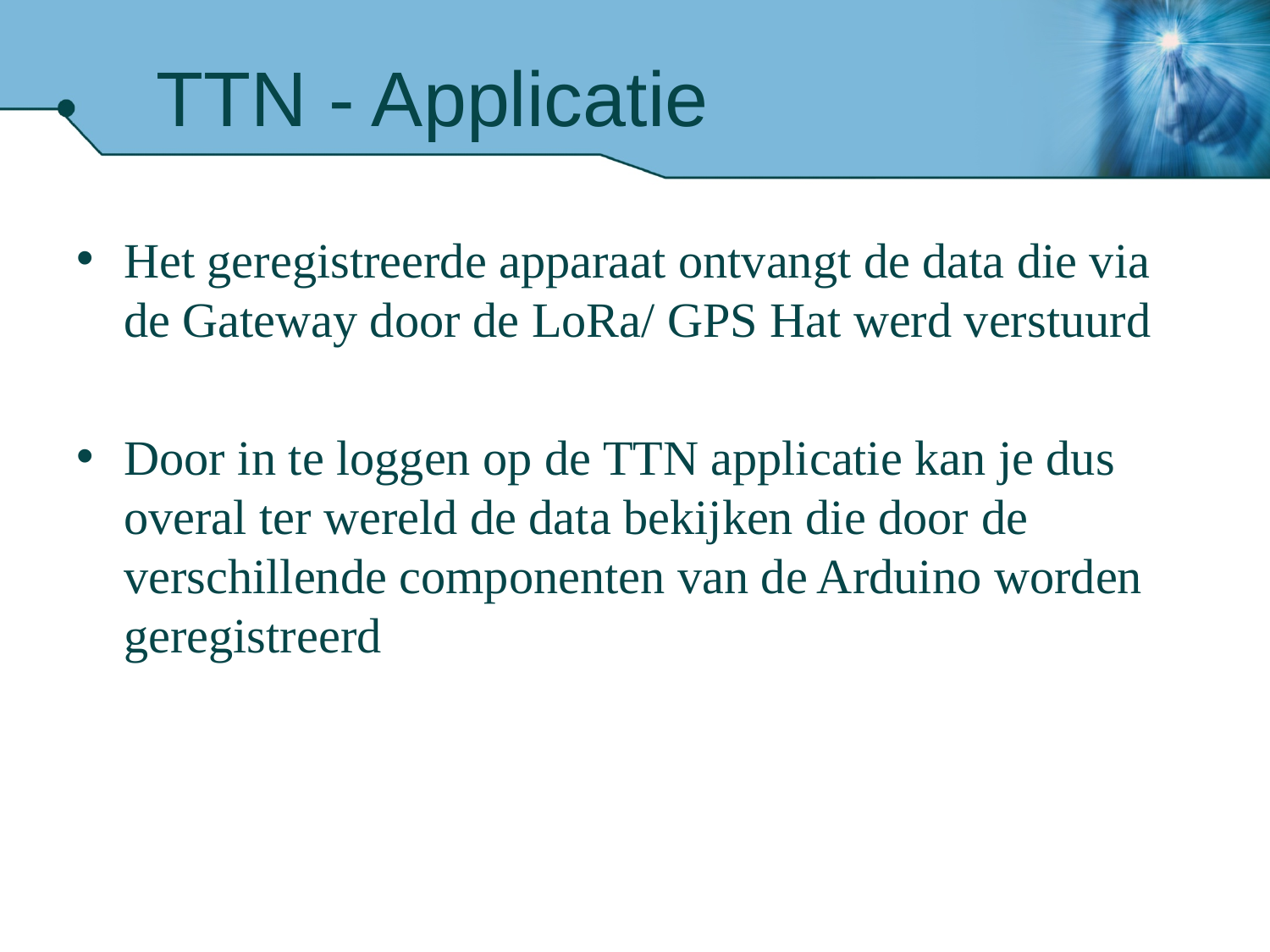

# TTN - Applicatie
Het geregistreerde apparaat ontvangt de data die via de Gateway door de LoRa/ GPS Hat werd verstuurd

Door in te loggen op de TTN applicatie kan je dus overal ter wereld de data bekijken die door de verschillende componenten van de Arduino worden geregistreerd